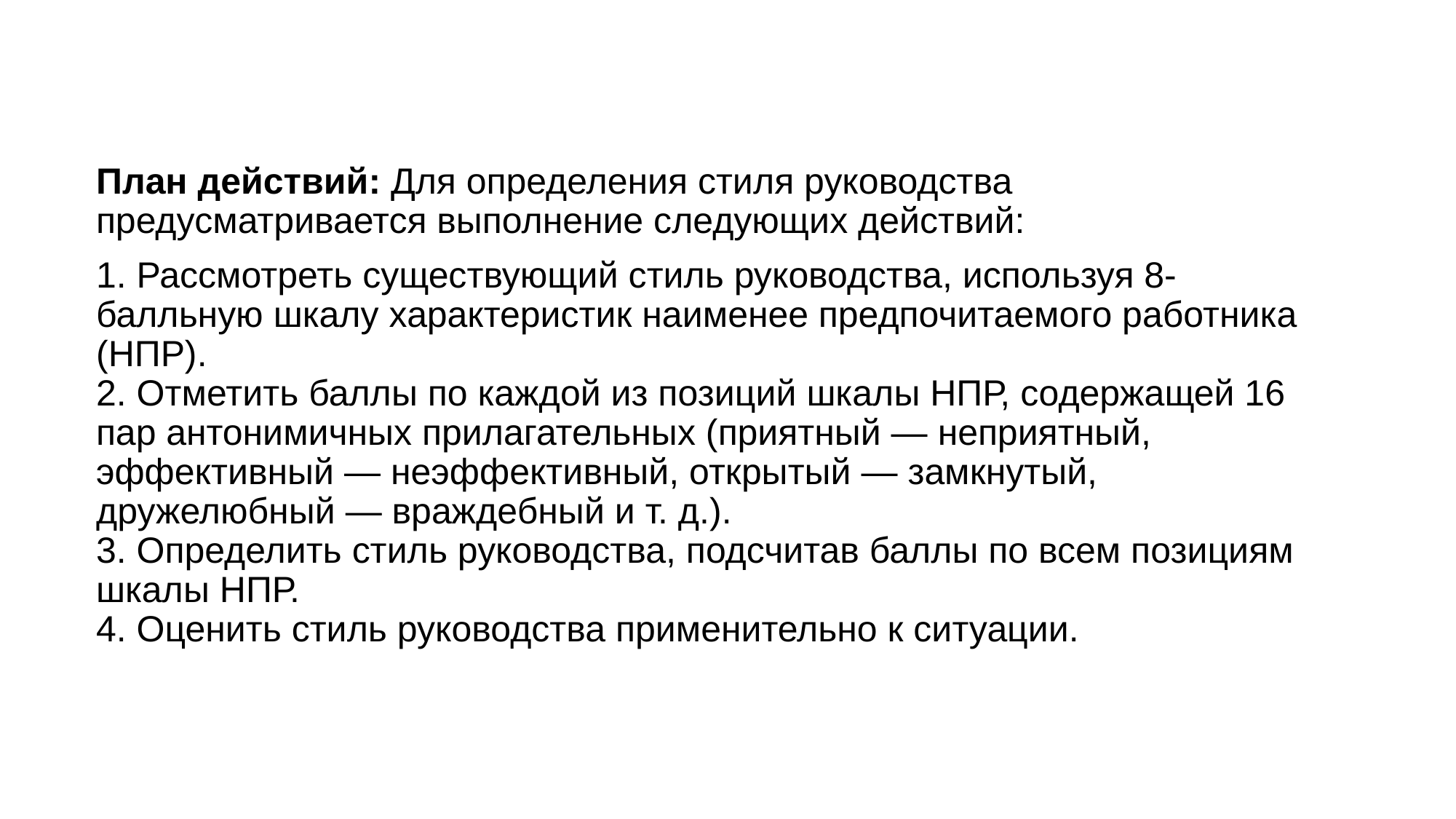

План действий: Для определения стиля руководства предусматривается выполнение следующих действий:
1. Рассмотреть существующий стиль руководства, используя 8-балльную шкалу характеристик наименее предпочитаемого работника (НПР).
2. Отметить баллы по каждой из позиций шкалы НПР, содержащей 16 пар антонимичных прилагательных (приятный — неприятный, эффективный — неэффективный, открытый — замкнутый, дружелюбный — враждебный и т. д.).
3. Определить стиль руководства, подсчитав баллы по всем позициям шкалы НПР.
4. Оценить стиль руководства применительно к ситуации.